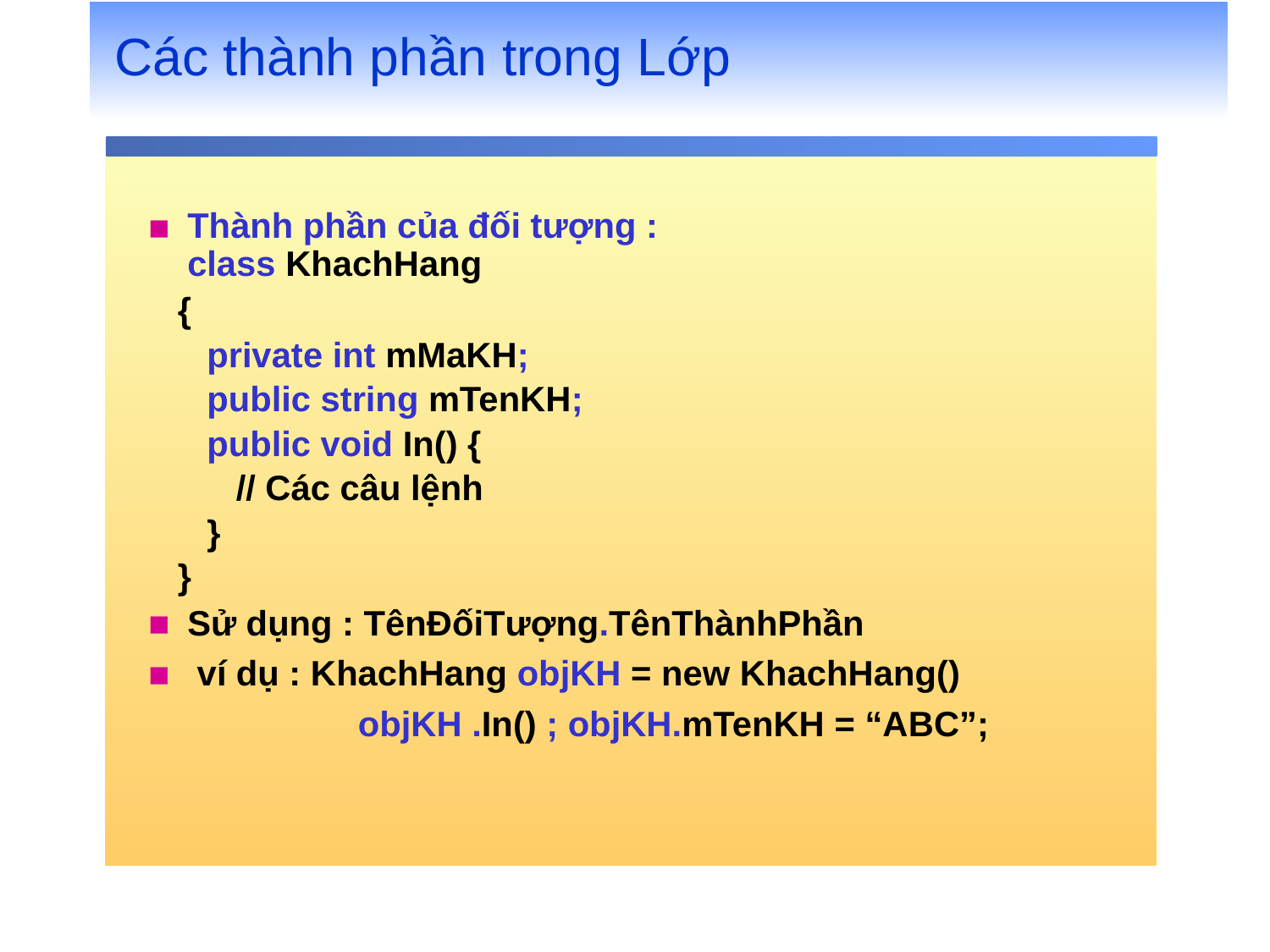

# Các thành phần trong Lớp
Thành phần của đối tượng :
class KhachHang
   {
      private int mMaKH;
      public string mTenKH;
      public void In() {
         // Các câu lệnh
      }
   }
Sử dụng : TênĐốiTượng.TênThànhPhần
 ví dụ : KhachHang objKH = new KhachHang()
 		         objKH .In() ; objKH.mTenKH = “ABC”;